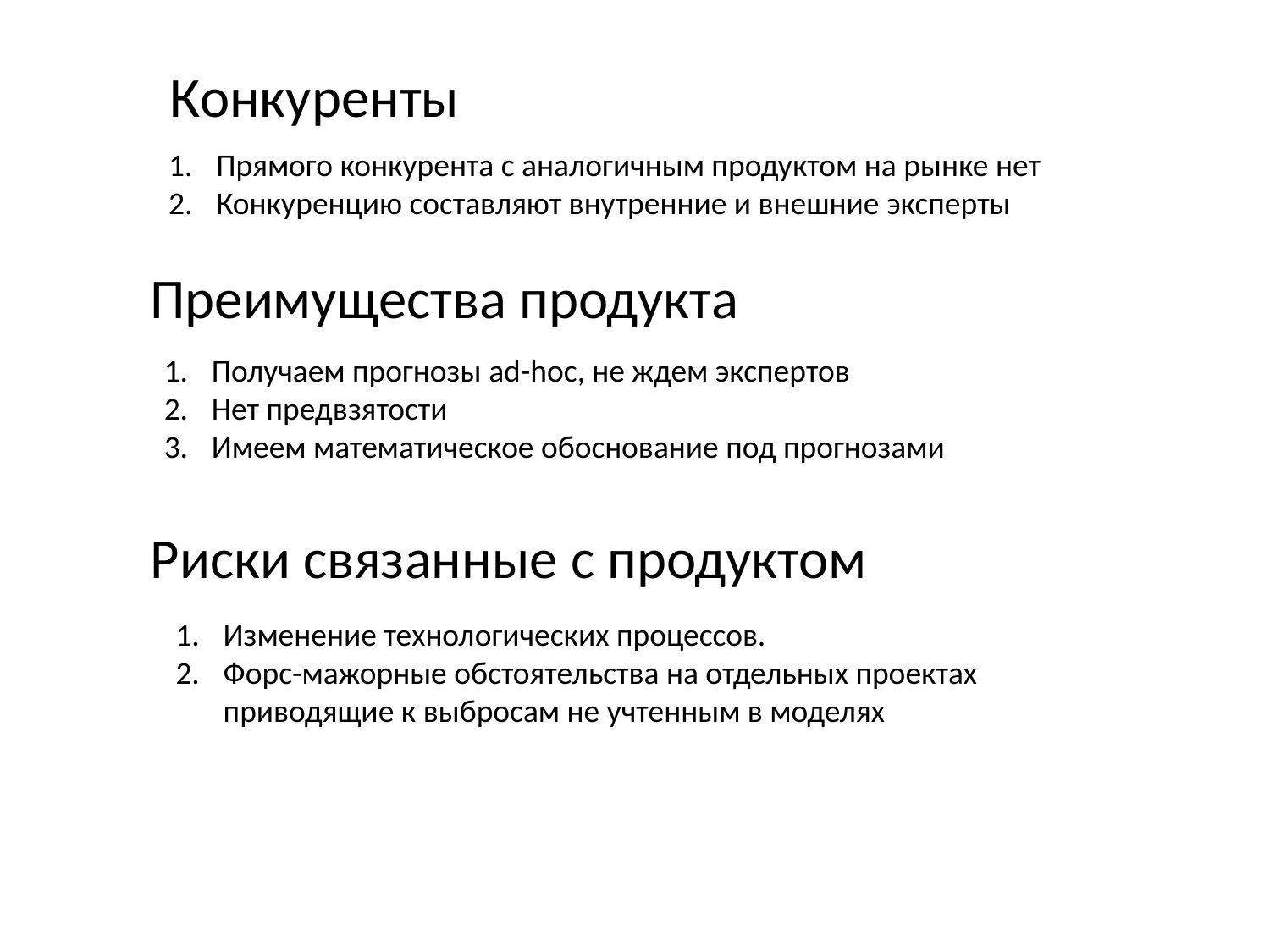

Конкуренты
Прямого конкурента с аналогичным продуктом на рынке нет
Конкуренцию составляют внутренние и внешние эксперты
Преимущества продукта
Получаем прогнозы ad-hoc, не ждем экспертов
Нет предвзятости
Имеем математическое обоснование под прогнозами
Риски связанные с продуктом
Изменение технологических процессов.
Форс-мажорные обстоятельства на отдельных проектах приводящие к выбросам не учтенным в моделях